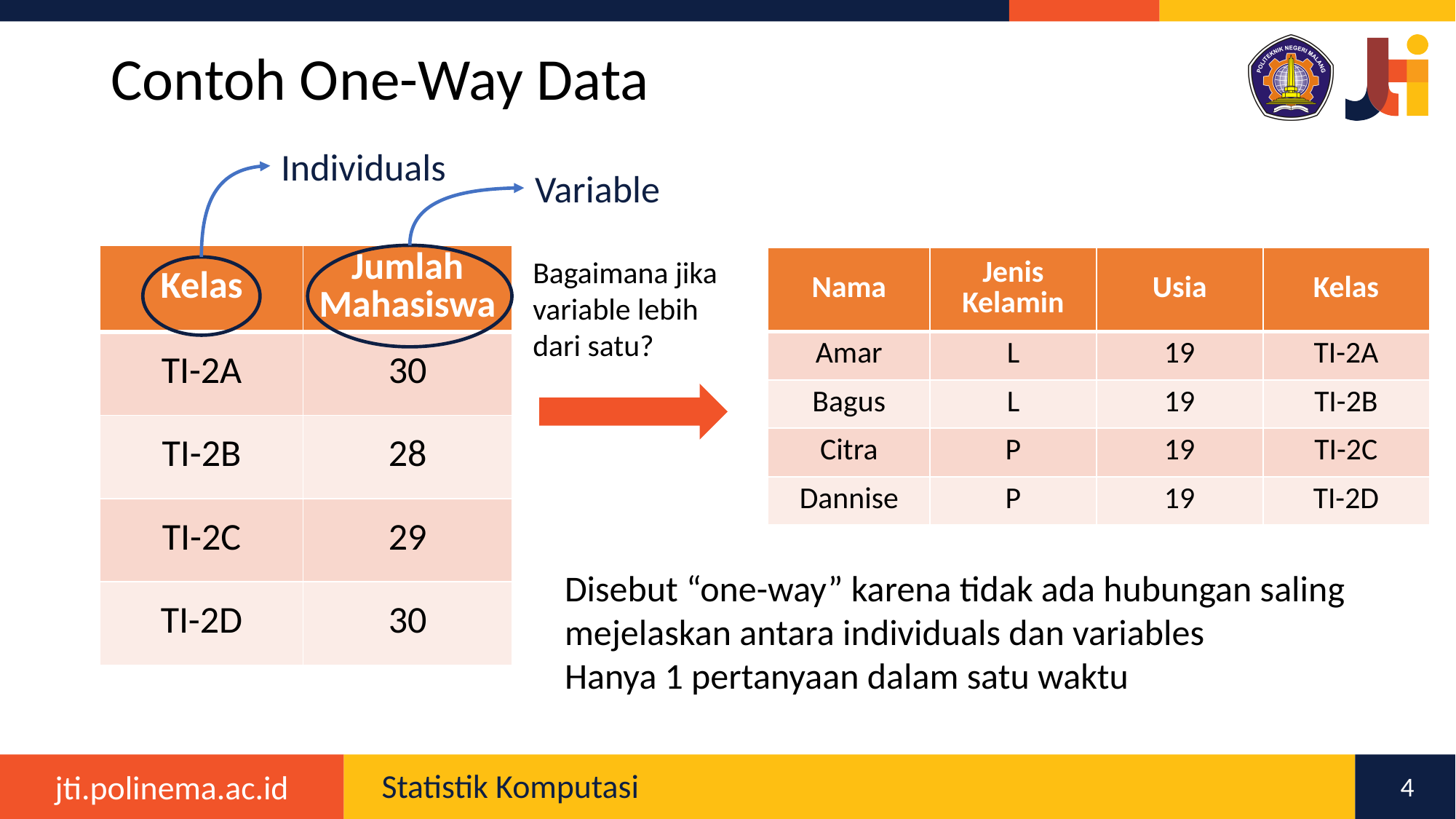

# Contoh One-Way Data
Individuals
Variable

| Kelas | Jumlah Mahasiswa |
| --- | --- |
| TI-2A | 30 |
| TI-2B | 28 |
| TI-2C | 29 |
| TI-2D | 30 |
Bagaimana jika variable lebih dari satu?
| Nama | Jenis Kelamin | Usia | Kelas |
| --- | --- | --- | --- |
| Amar | L | 19 | TI-2A |
| Bagus | L | 19 | TI-2B |
| Citra | P | 19 | TI-2C |
| Dannise | P | 19 | TI-2D |

Disebut “one-way” karena tidak ada hubungan saling mejelaskan antara individuals dan variables
Hanya 1 pertanyaan dalam satu waktu
4